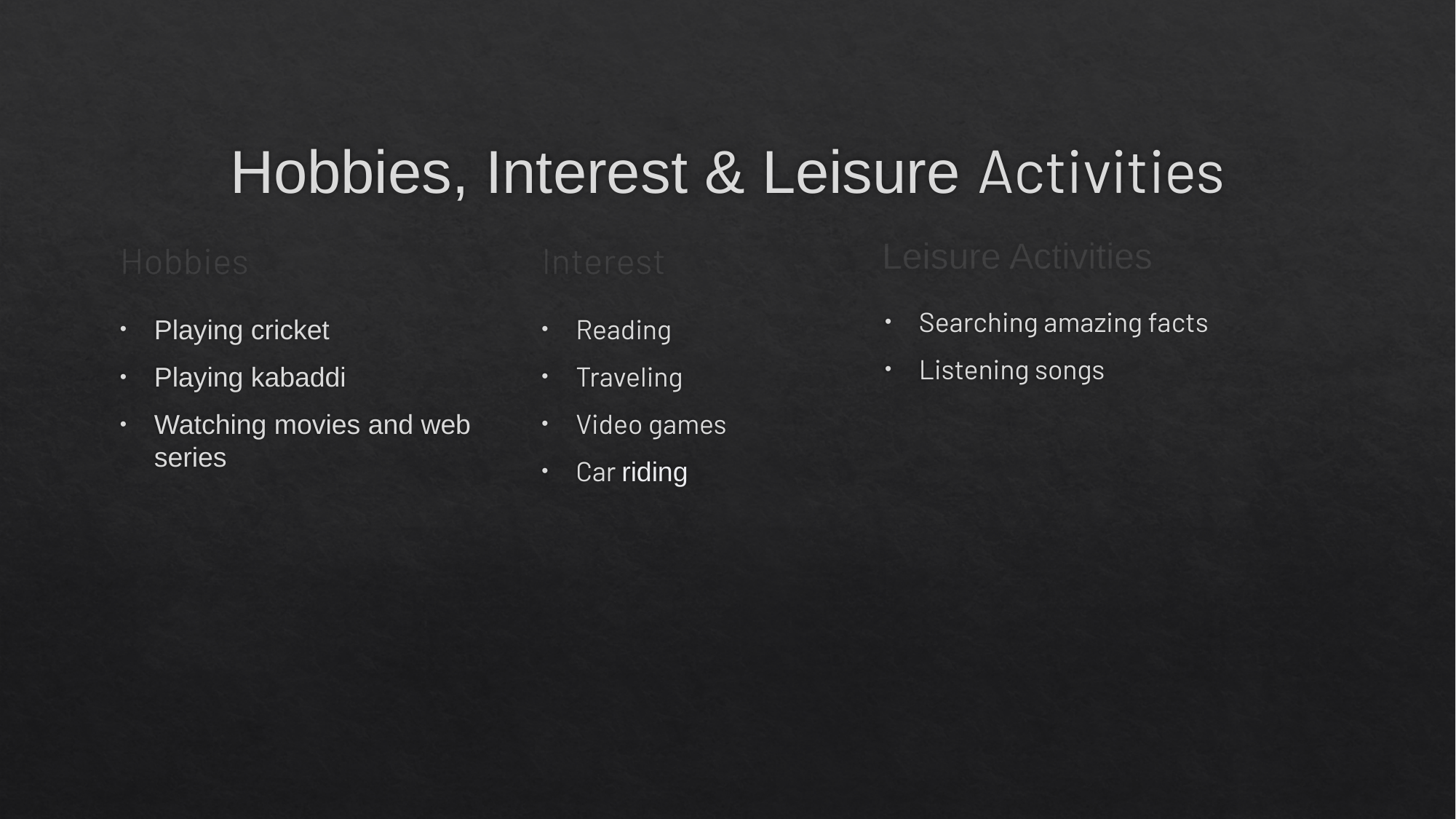

# Hobbies, Interest & Leisure Activities
Leisure Activities
Hobbies
Interest
Searching amazing facts
Listening songs

Reading
Traveling
Video games
Car riding
Playing cricket
Playing kabaddi
Watching movies and web series